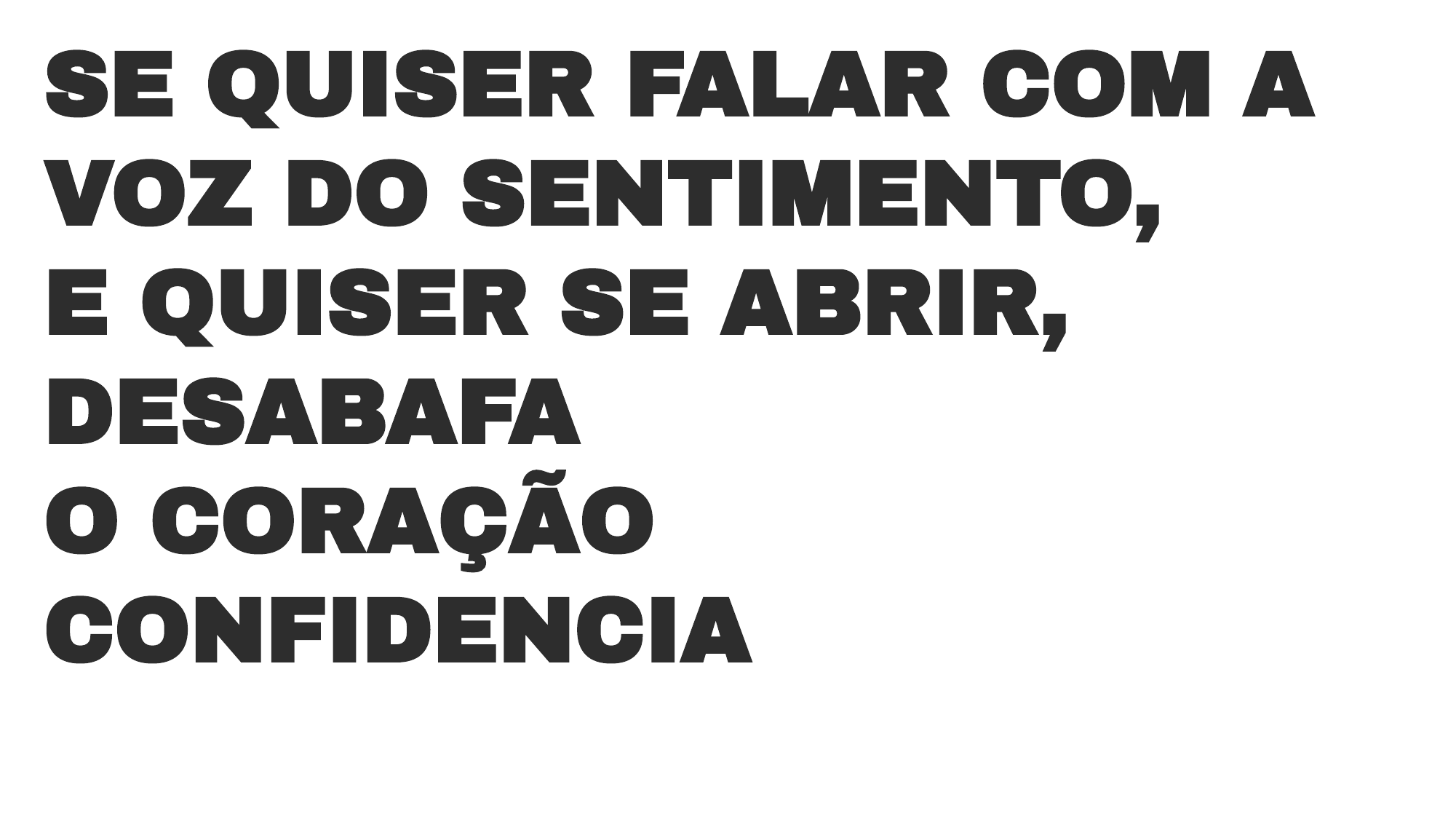

SE QUISER FALAR COM A VOZ DO SENTIMENTO,
E QUISER SE ABRIR, DESABAFA
O CORAÇÃO CONFIDENCIA